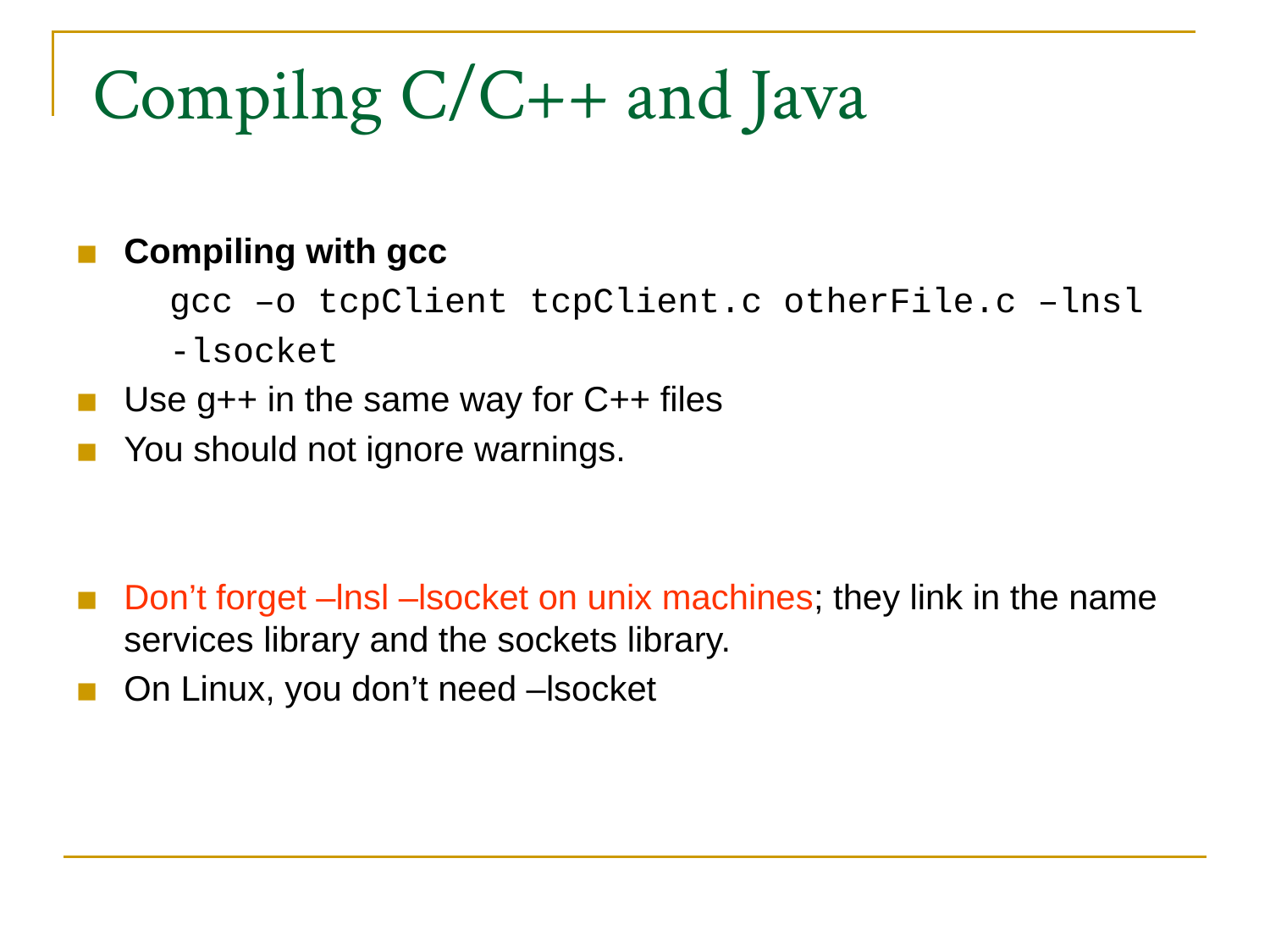

# Compilng C/C++ and Java
Compiling with gcc
	gcc –o tcpClient tcpClient.c otherFile.c –lnsl
	-lsocket
Use g++ in the same way for C++ files
You should not ignore warnings.

Don’t forget –lnsl –lsocket on unix machines; they link in the name services library and the sockets library.
On Linux, you don’t need –lsocket